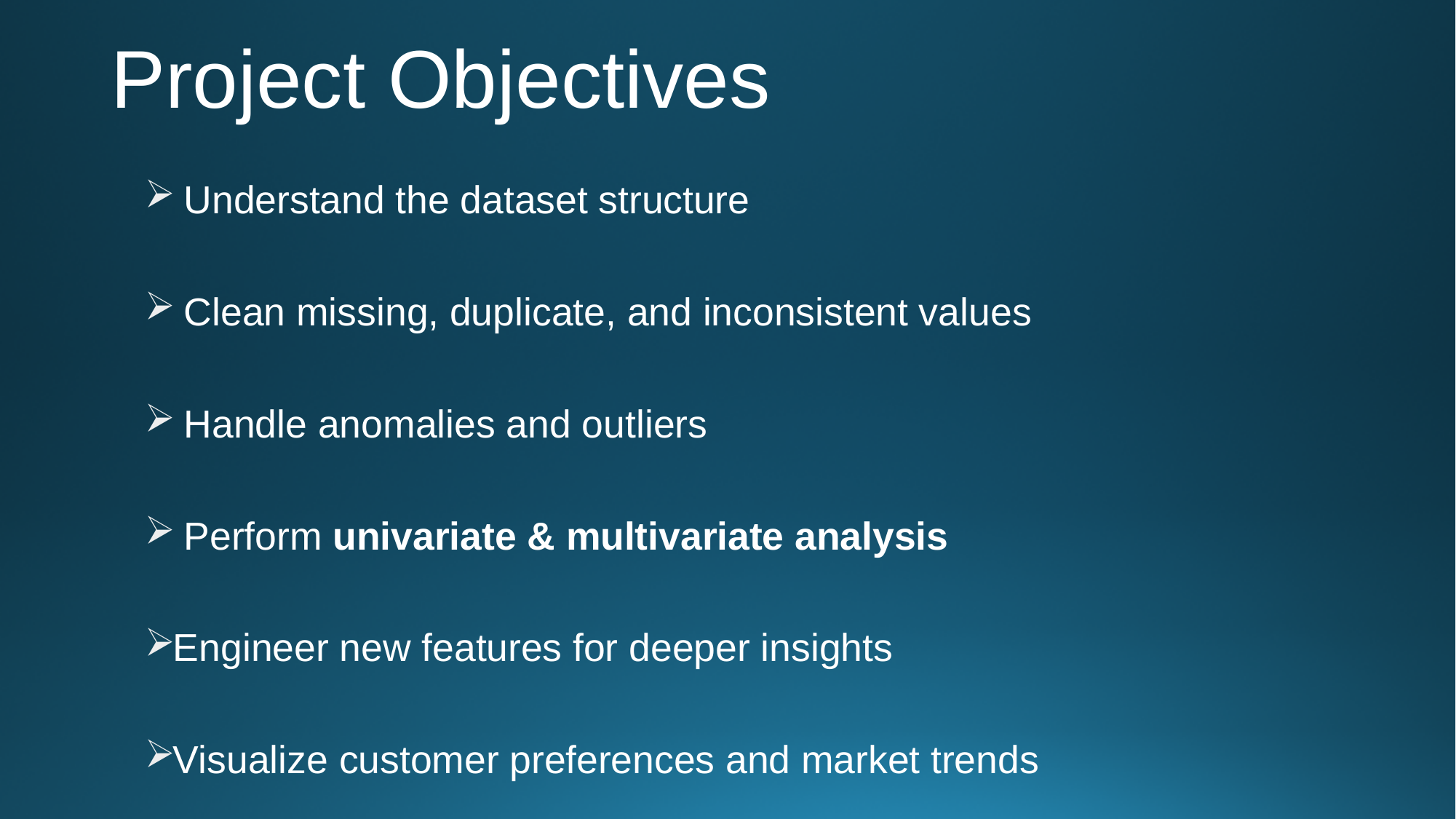

# Project Objectives
 Understand the dataset structure

 Clean missing, duplicate, and inconsistent values

 Handle anomalies and outliers

 Perform univariate & multivariate analysis

Engineer new features for deeper insights

Visualize customer preferences and market trends